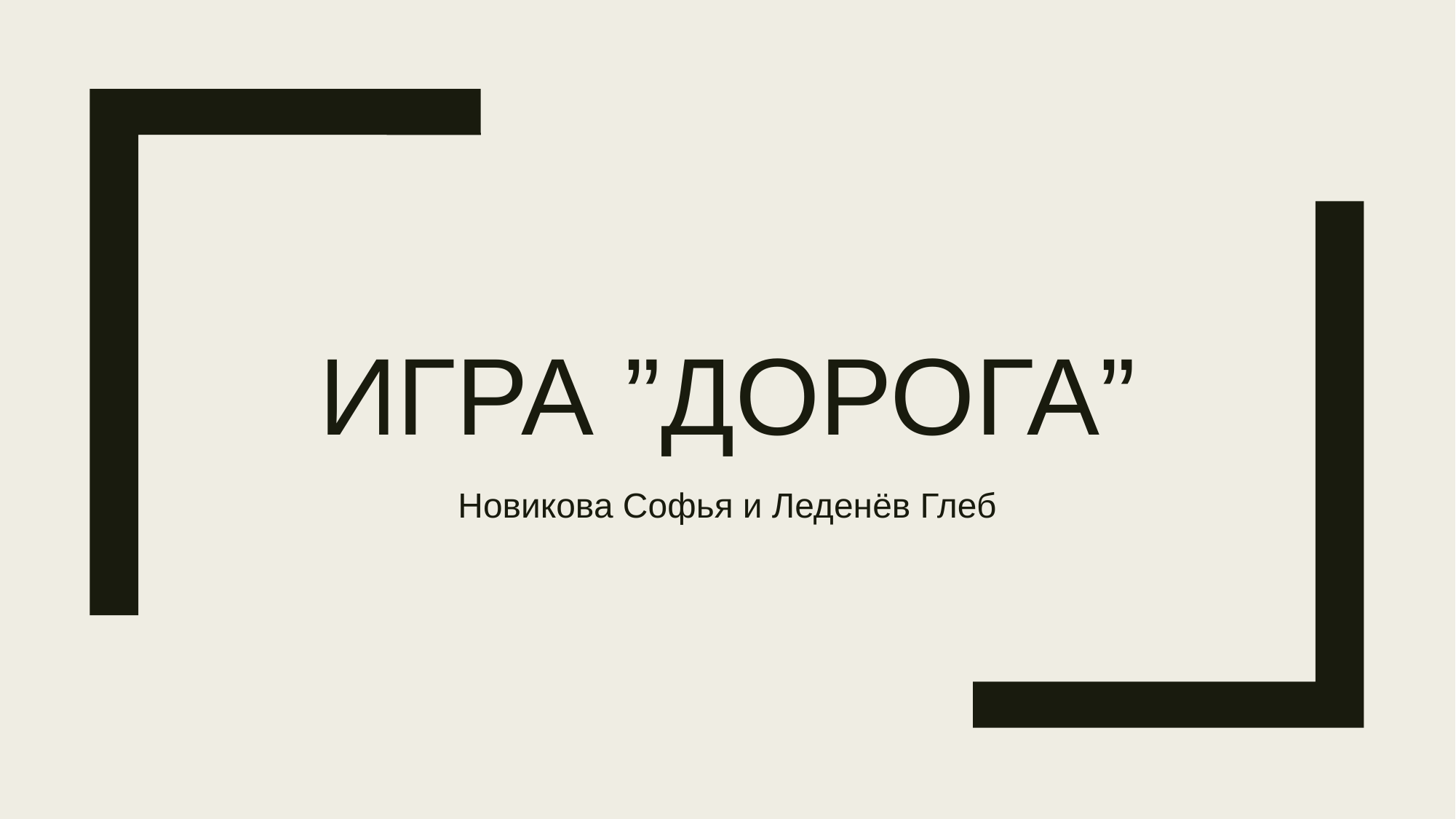

# Игра ”Дорога”
Новикова Софья и Леденёв Глеб